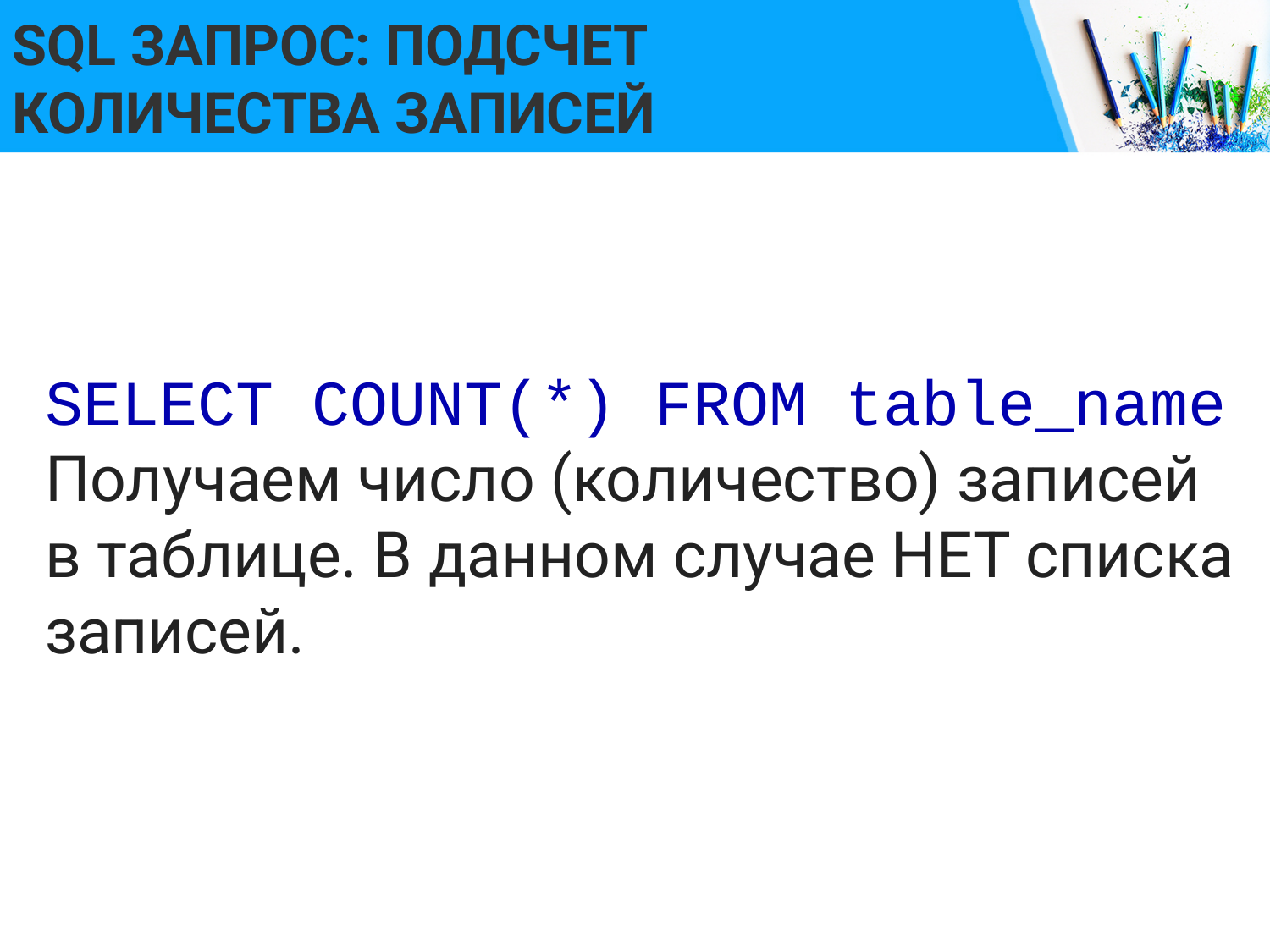

# SQL ЗАПРОС: ПОДСЧЕТ КОЛИЧЕСТВА ЗАПИСЕЙ
SELECT COUNT(*) FROM table_name
Получаем число (количество) записей в таблице. В данном случае НЕТ списка записей.